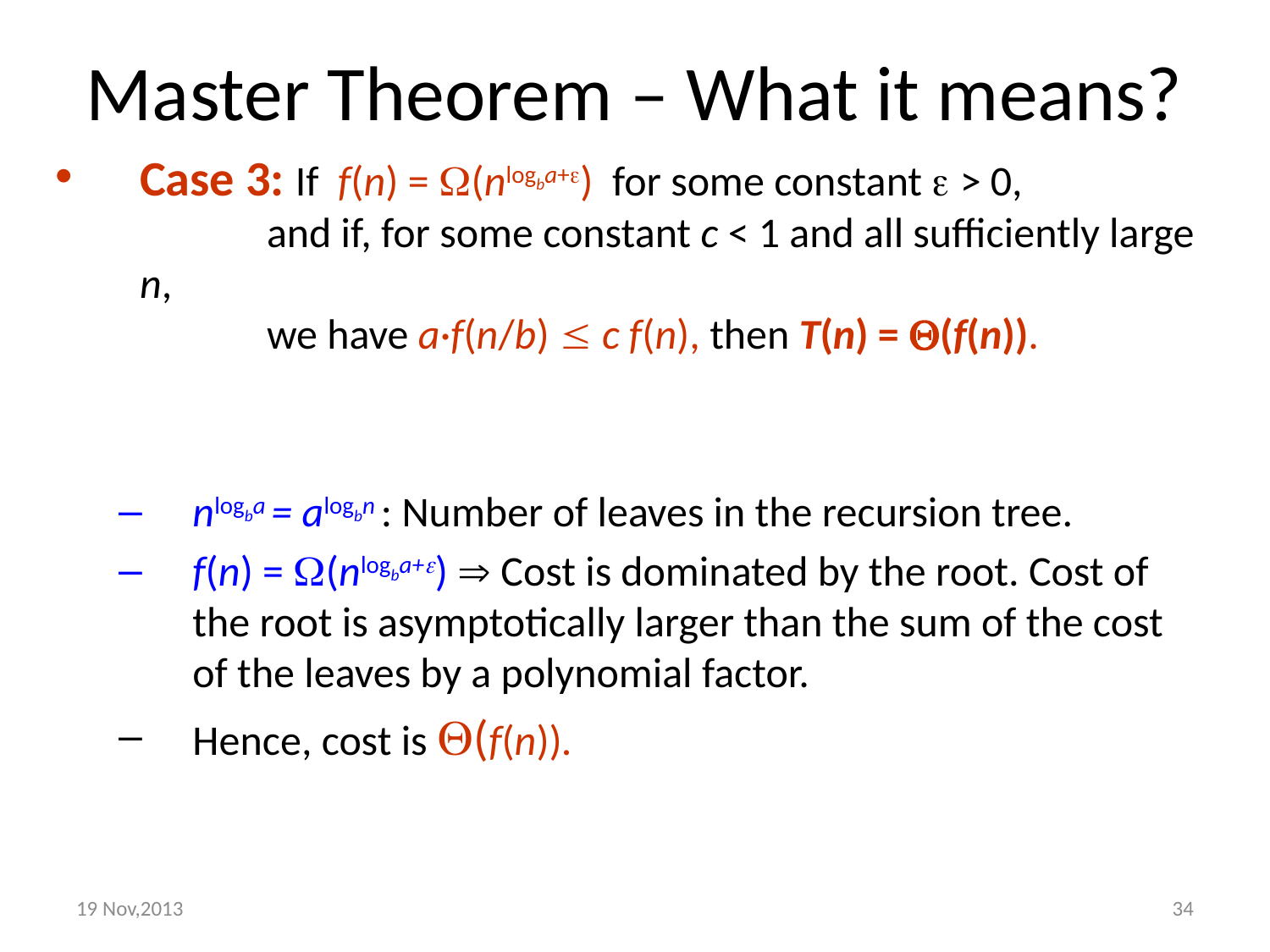

# Master Theorem – What it means?
Case 3: If  f(n) = Ω(nlogba+ε)  for some constant ε > 0,
	and if, for some constant c < 1 and all sufficiently large n,
	we have a·f(n/b) ≤ c f(n), then T(n) = Θ(f(n)).

nlogba = alogbn : Number of leaves in the recursion tree.
f(n) = Ω(nlogba+ε) ⇒ Cost is dominated by the root. Cost of the root is asymptotically larger than the sum of the cost of the leaves by a polynomial factor.
Hence, cost is Θ(f(n)).
19 Nov,2013
34